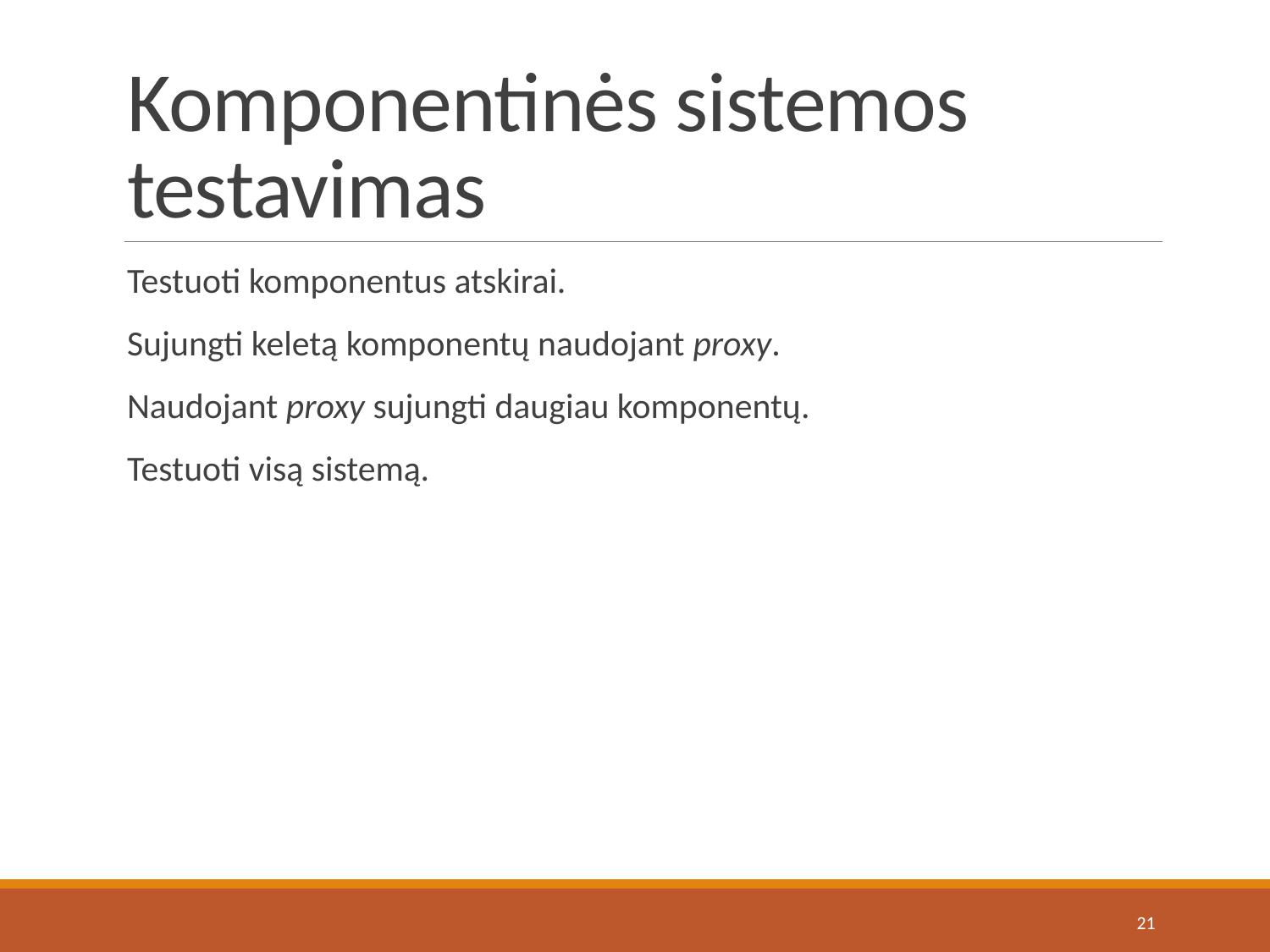

# Komponentinės sistemos testavimas
Testuoti komponentus atskirai.
Sujungti keletą komponentų naudojant proxy.
Naudojant proxy sujungti daugiau komponentų.
Testuoti visą sistemą.

21